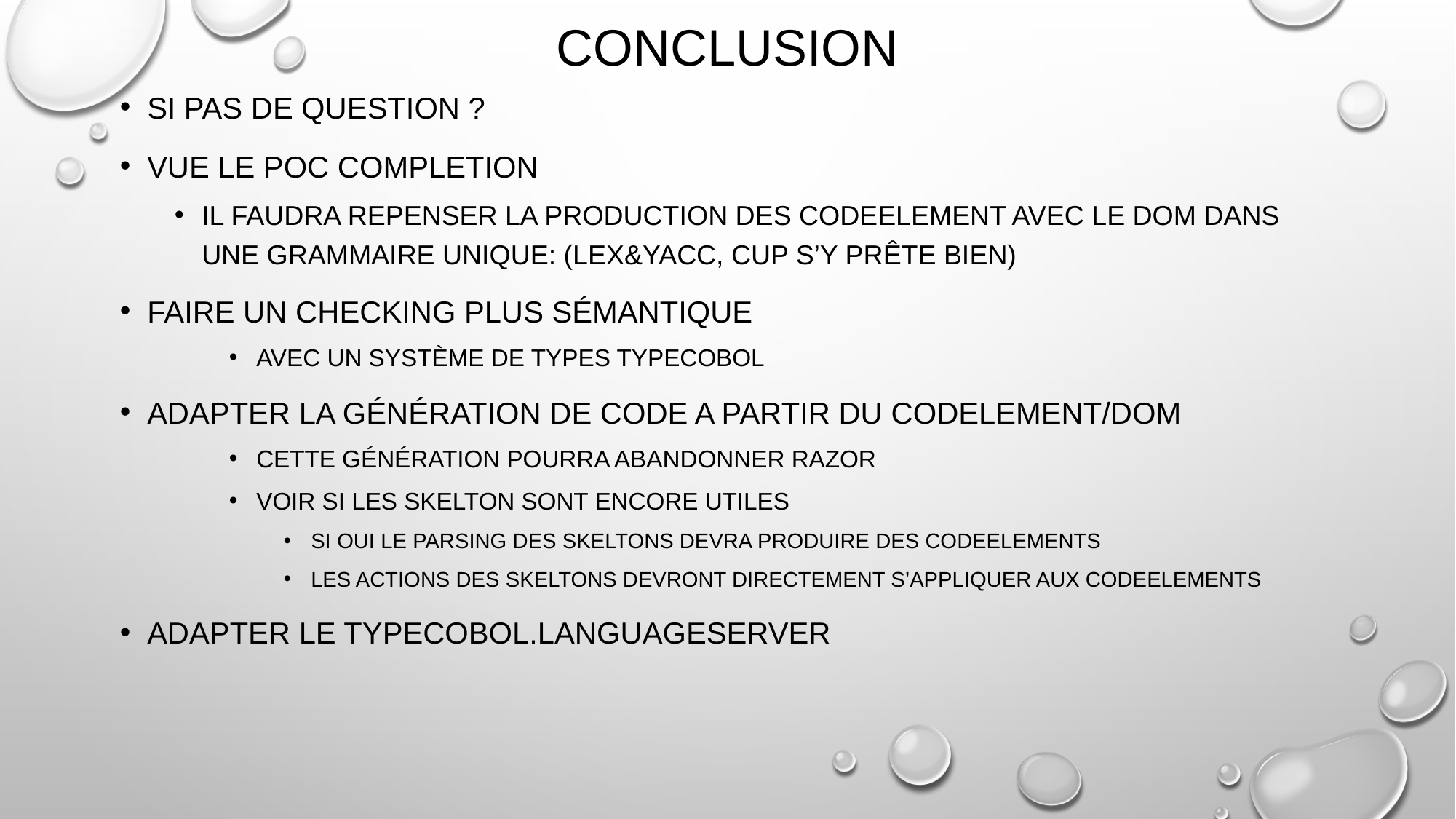

# conclusion
Si pas de question ?
Vue le poc completion
Il faudra repenser la production des codeelement avec le DOM dans une grammaire unique: (lex&yacc, cup s’y prête bien)
Faire un checking plus sémantique
Avec un système de types typecobol
Adapter la génération de code a partir du codelement/dom
Cette génération pourra abandonner razor
Voir si les Skelton sont encore utiles
Si oui le parsing des skeltons devra produire des codeelements
Les actions des Skeltons devront directement s’appliquer aux codeelements
Adapter le typecobol.languageserver